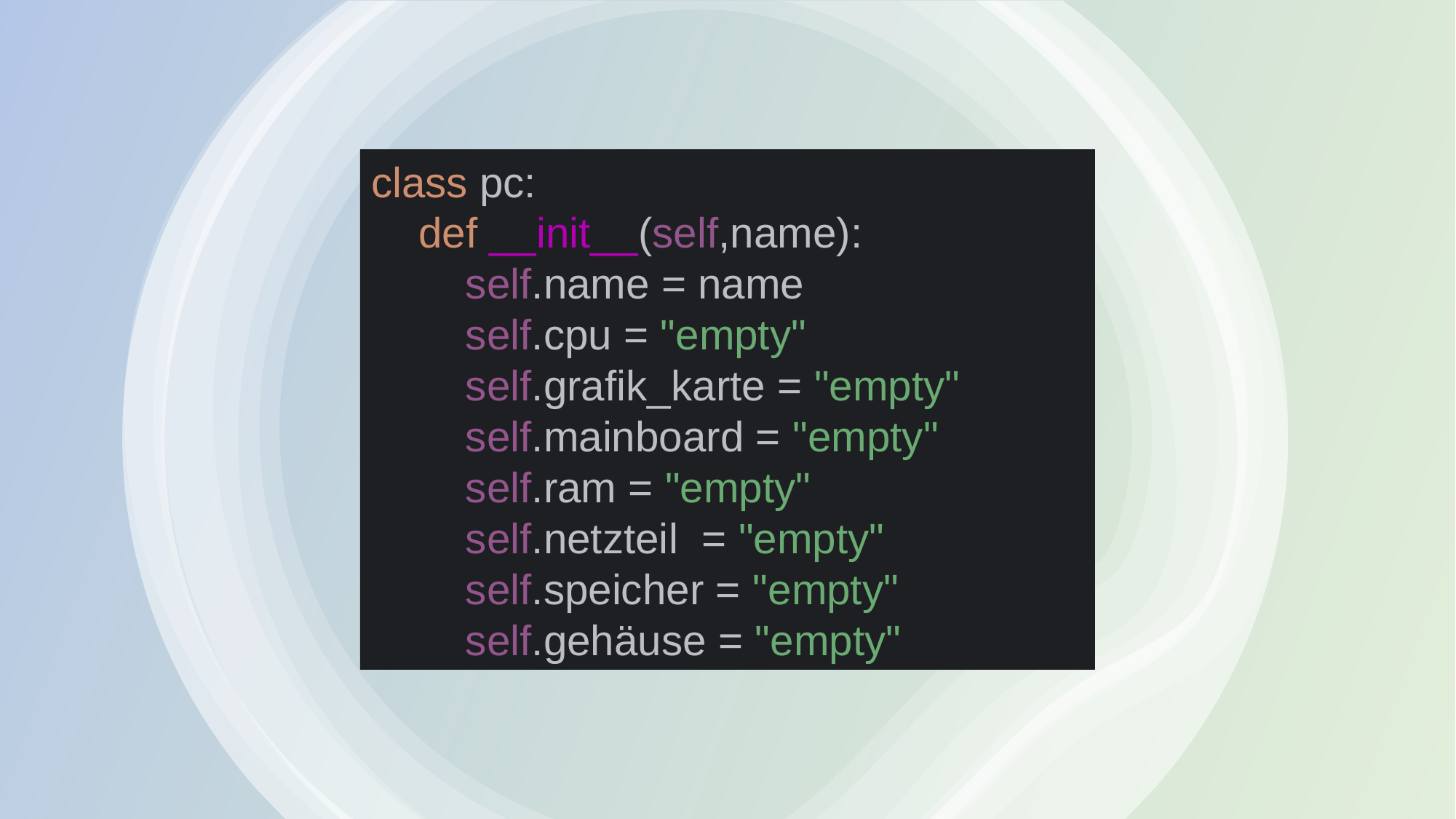

class pc:
    def __init__(self,name):
        self.name = name
        self.cpu = "empty"
        self.grafik_karte = "empty"
        self.mainboard = "empty"
        self.ram = "empty"
        self.netzteil  = "empty"
        self.speicher = "empty"
        self.gehäuse = "empty"